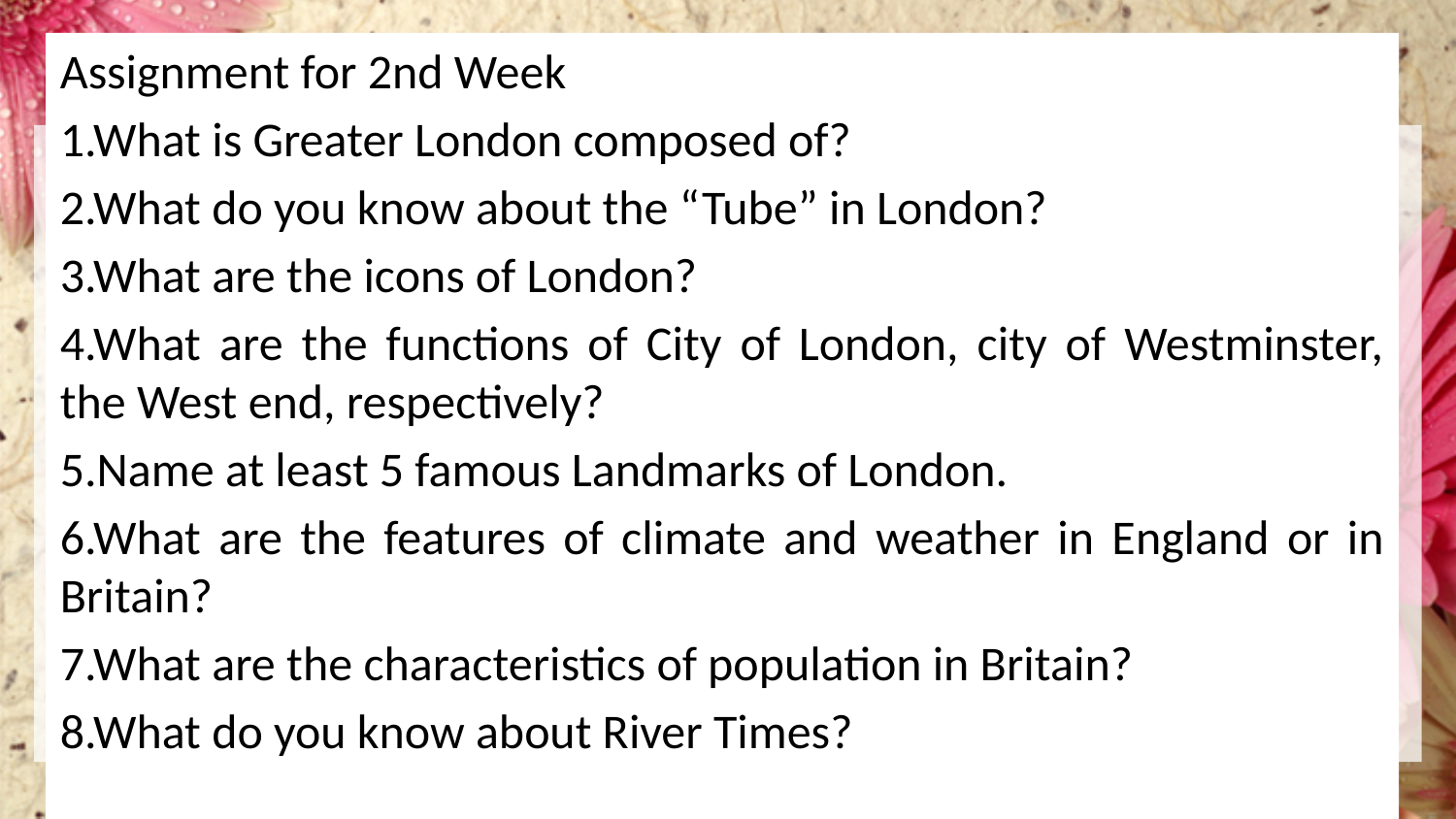

#
Assignment for 2nd Week
1.What is Greater London composed of?
2.What do you know about the “Tube” in London?
3.What are the icons of London?
4.What are the functions of City of London, city of Westminster, the West end, respectively?
5.Name at least 5 famous Landmarks of London.
6.What are the features of climate and weather in England or in Britain?
7.What are the characteristics of population in Britain?
8.What do you know about River Times?